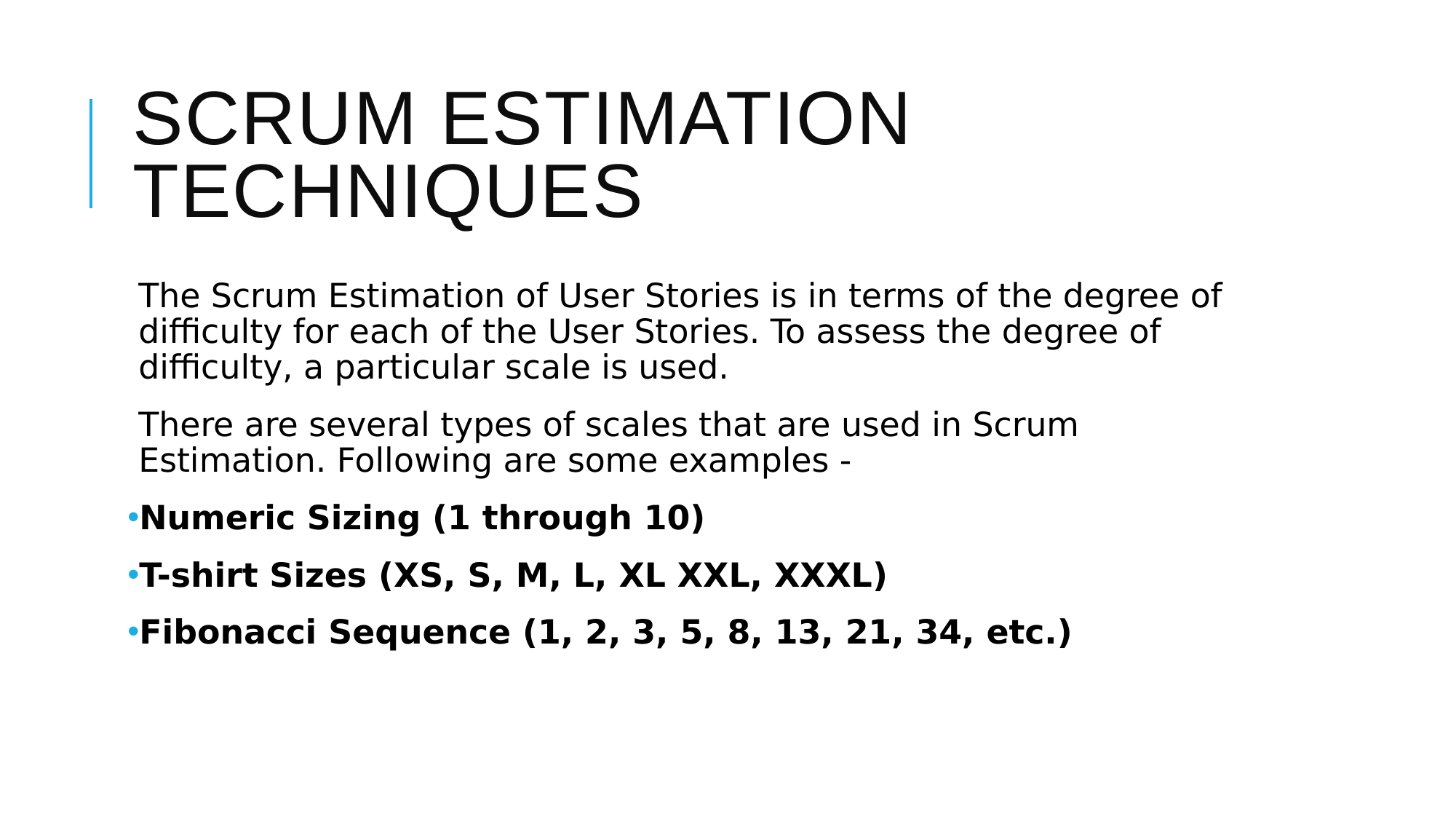

# Scrum estimation techniques
The Scrum Estimation of User Stories is in terms of the degree of difficulty for each of the User Stories. To assess the degree of difficulty, a particular scale is used.
There are several types of scales that are used in Scrum Estimation. Following are some examples -
Numeric Sizing (1 through 10)
T-shirt Sizes (XS, S, M, L, XL XXL, XXXL)
Fibonacci Sequence (1, 2, 3, 5, 8, 13, 21, 34, etc.)